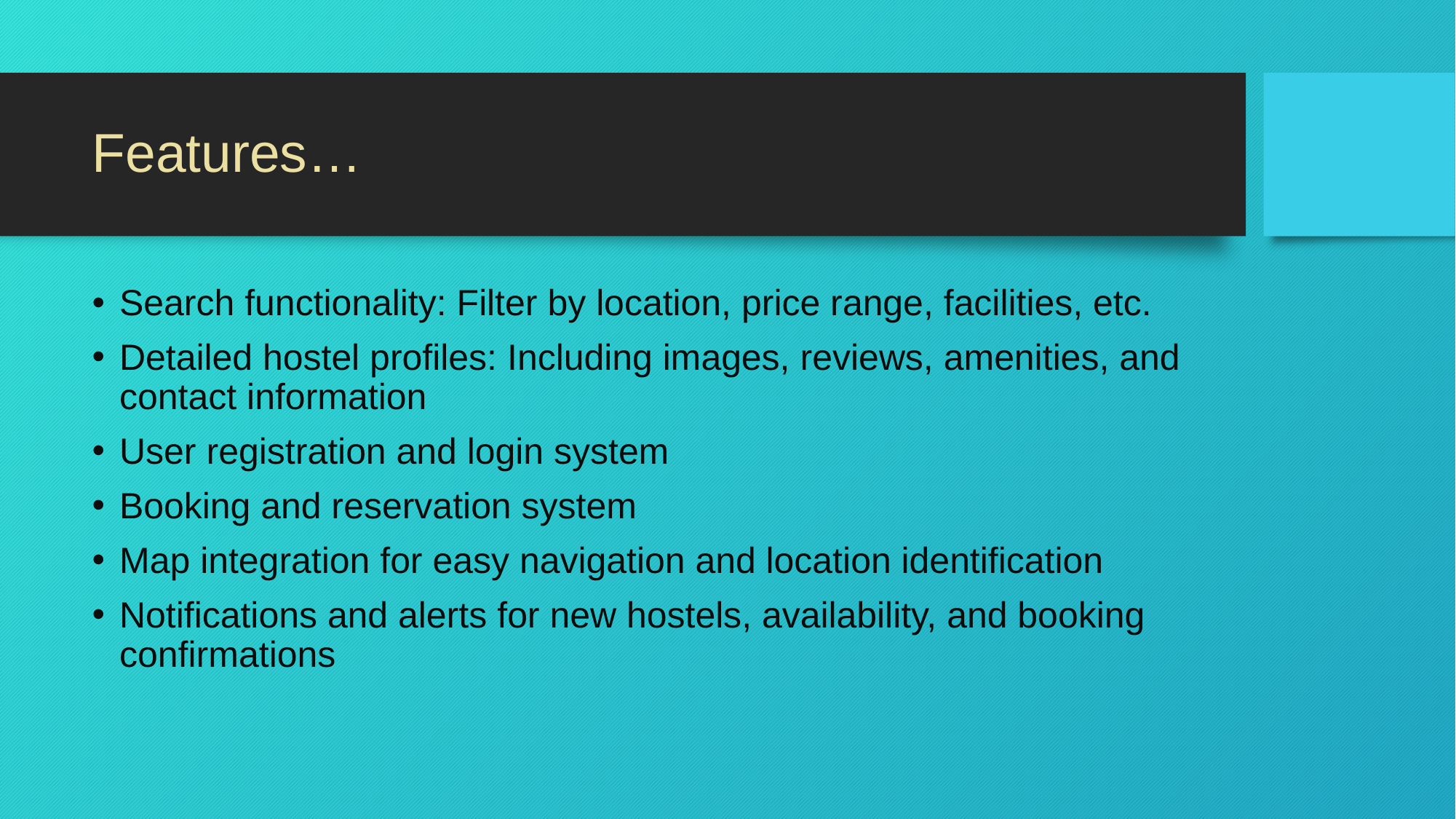

# Features…
Search functionality: Filter by location, price range, facilities, etc.
Detailed hostel profiles: Including images, reviews, amenities, and contact information
User registration and login system
Booking and reservation system
Map integration for easy navigation and location identification
Notifications and alerts for new hostels, availability, and booking confirmations